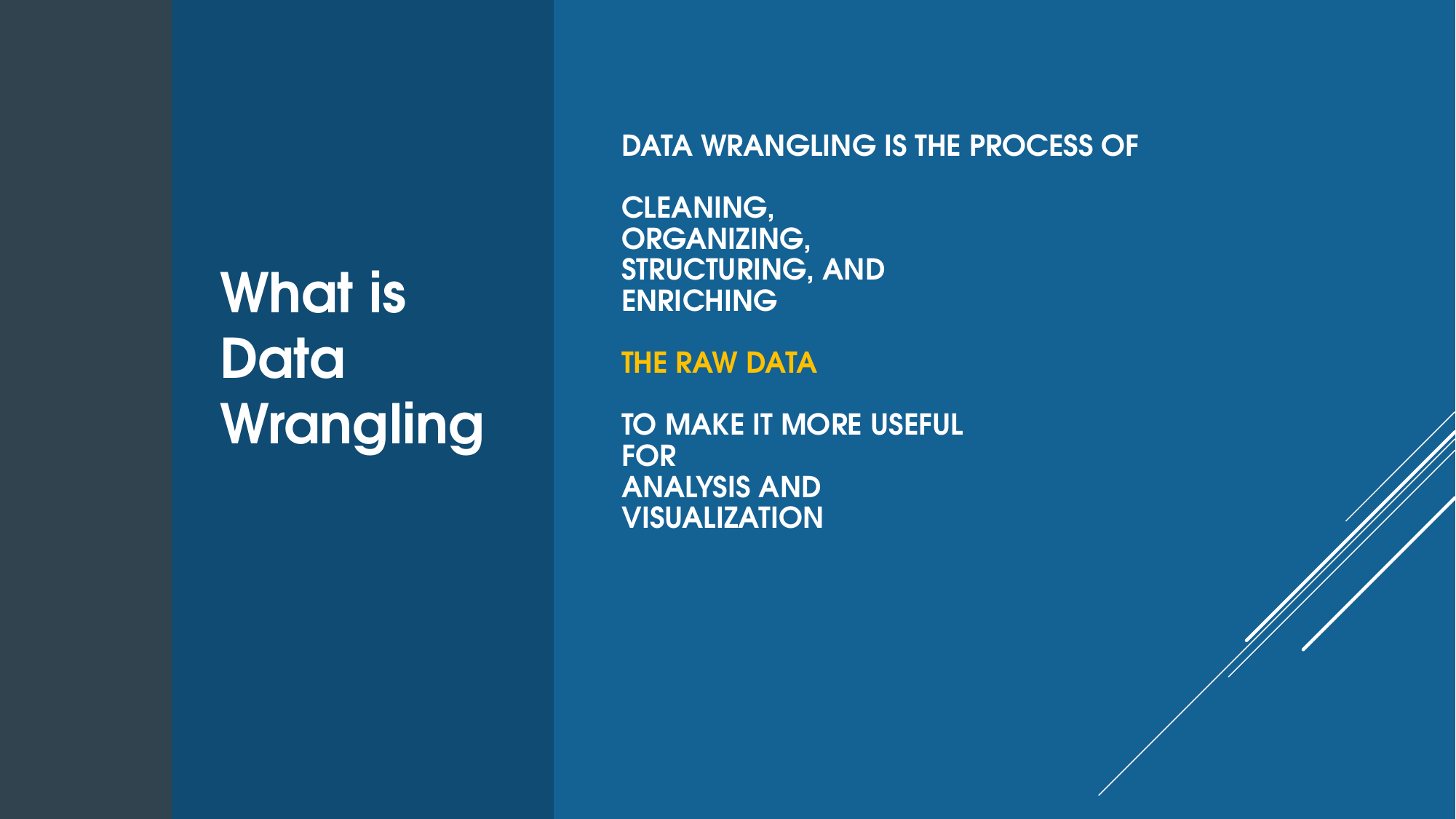

# Data Wrangling is the process of cleaning, organizing, structuring, and enriching the raw data to make it more useful for analysis and visualization
What is
Data
Wrangling